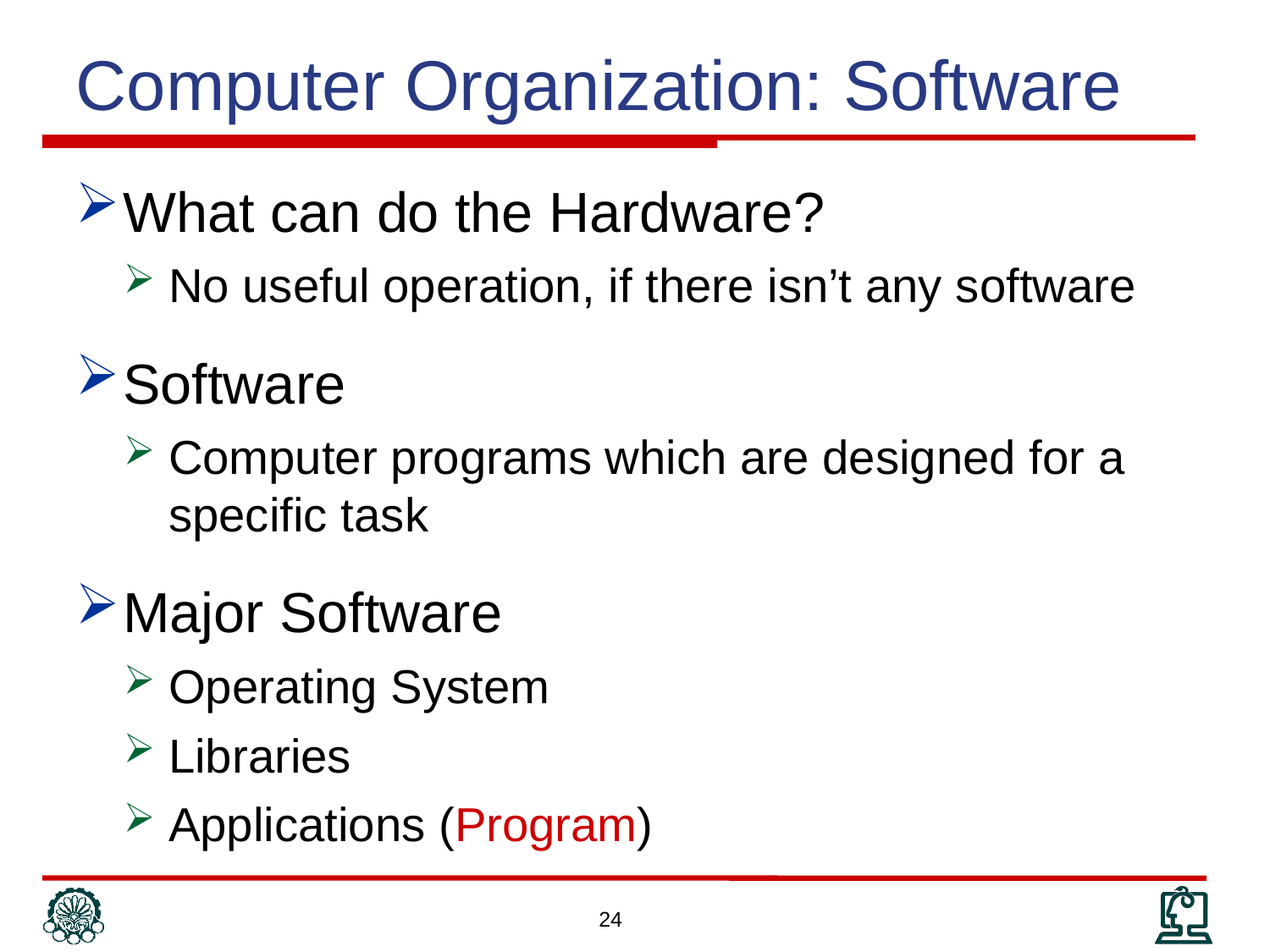

Computer Organization: Software
What can do the Hardware?
No useful operation, if there isn’t any software
Software
Computer programs which are designed for a specific task
Major Software
Operating System
Libraries
Applications (Program)

24